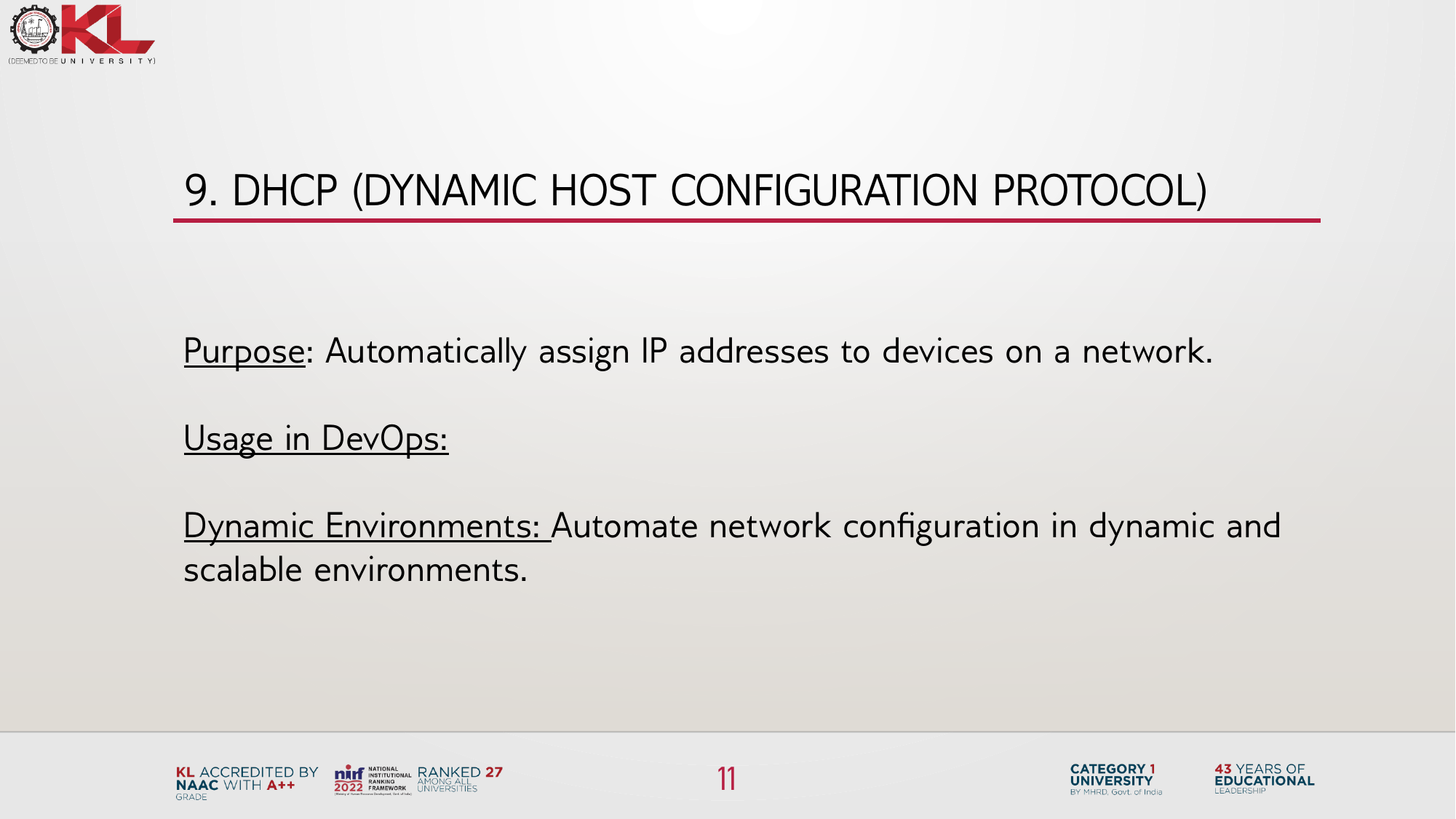

# 9. DHCP (Dynamic Host Configuration Protocol)
Purpose: Automatically assign IP addresses to devices on a network.

Usage in DevOps:

Dynamic Environments: Automate network configuration in dynamic and scalable environments.
11